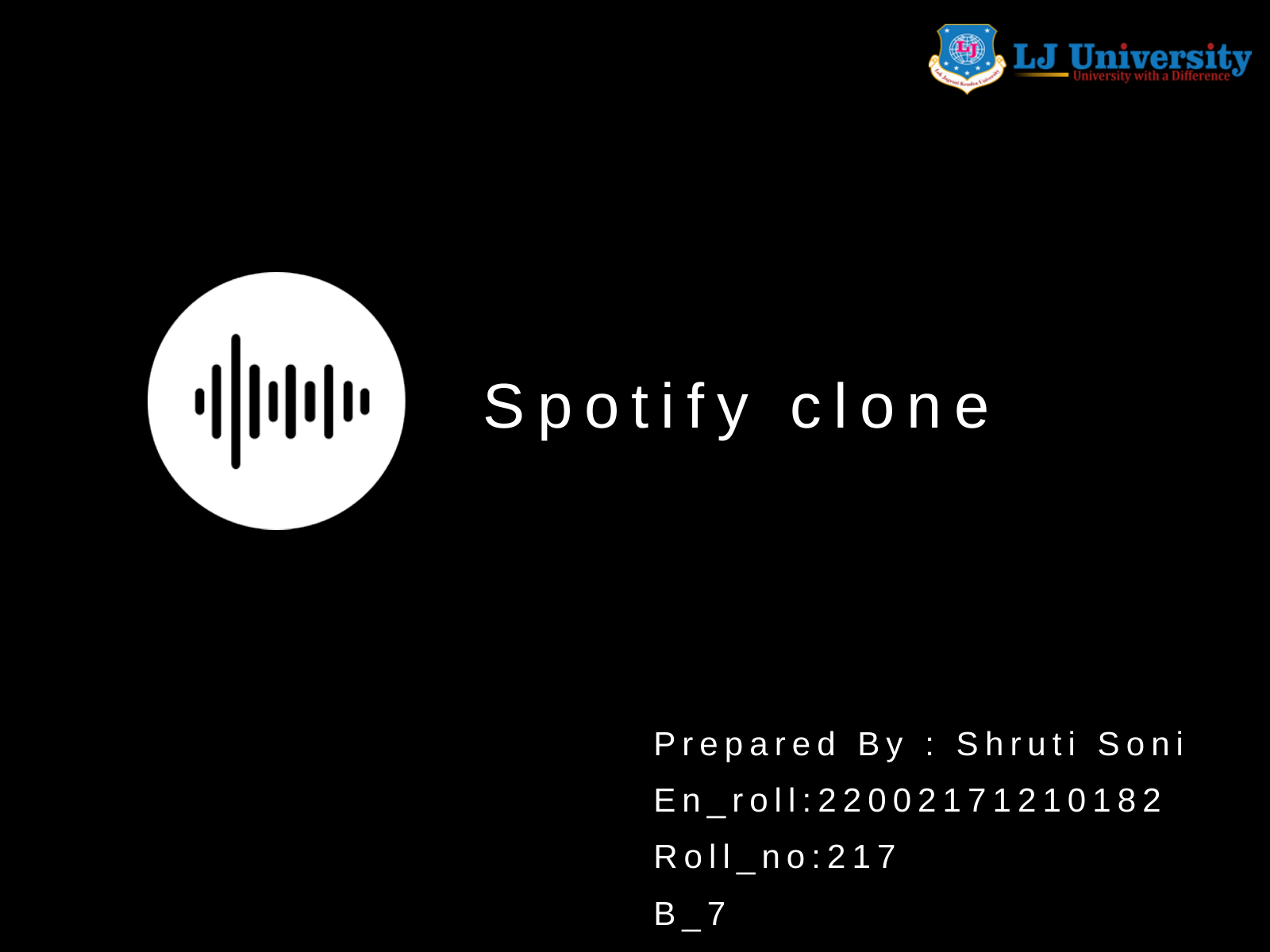

Spotify clone
Prepared By : Shruti Soni
En_roll:22002171210182
Roll_no:217
B_7